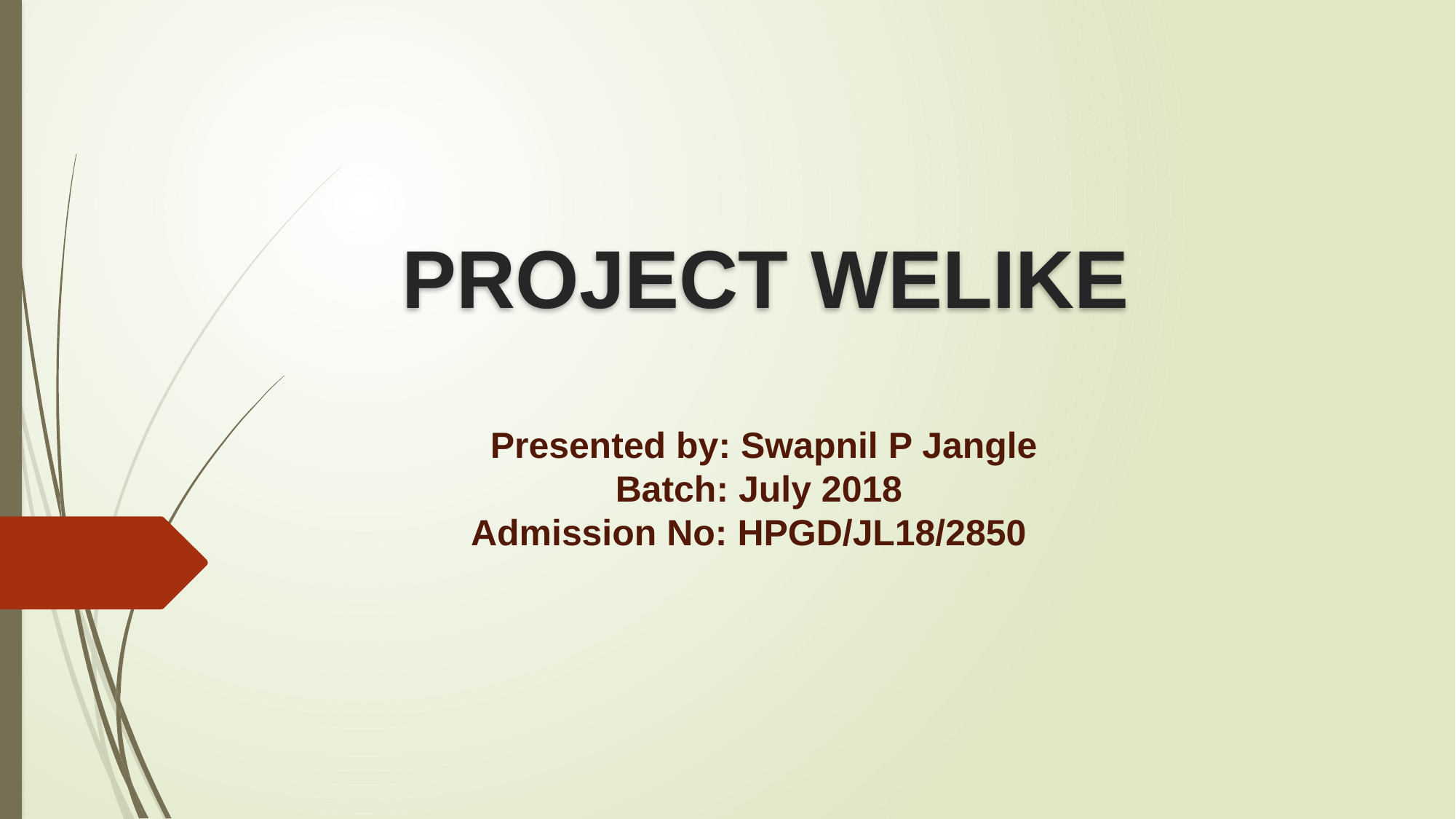

# PROJECT WELIKE
   Presented by: Swapnil P Jangle
  Batch: July 2018
Admission No: HPGD/JL18/2850